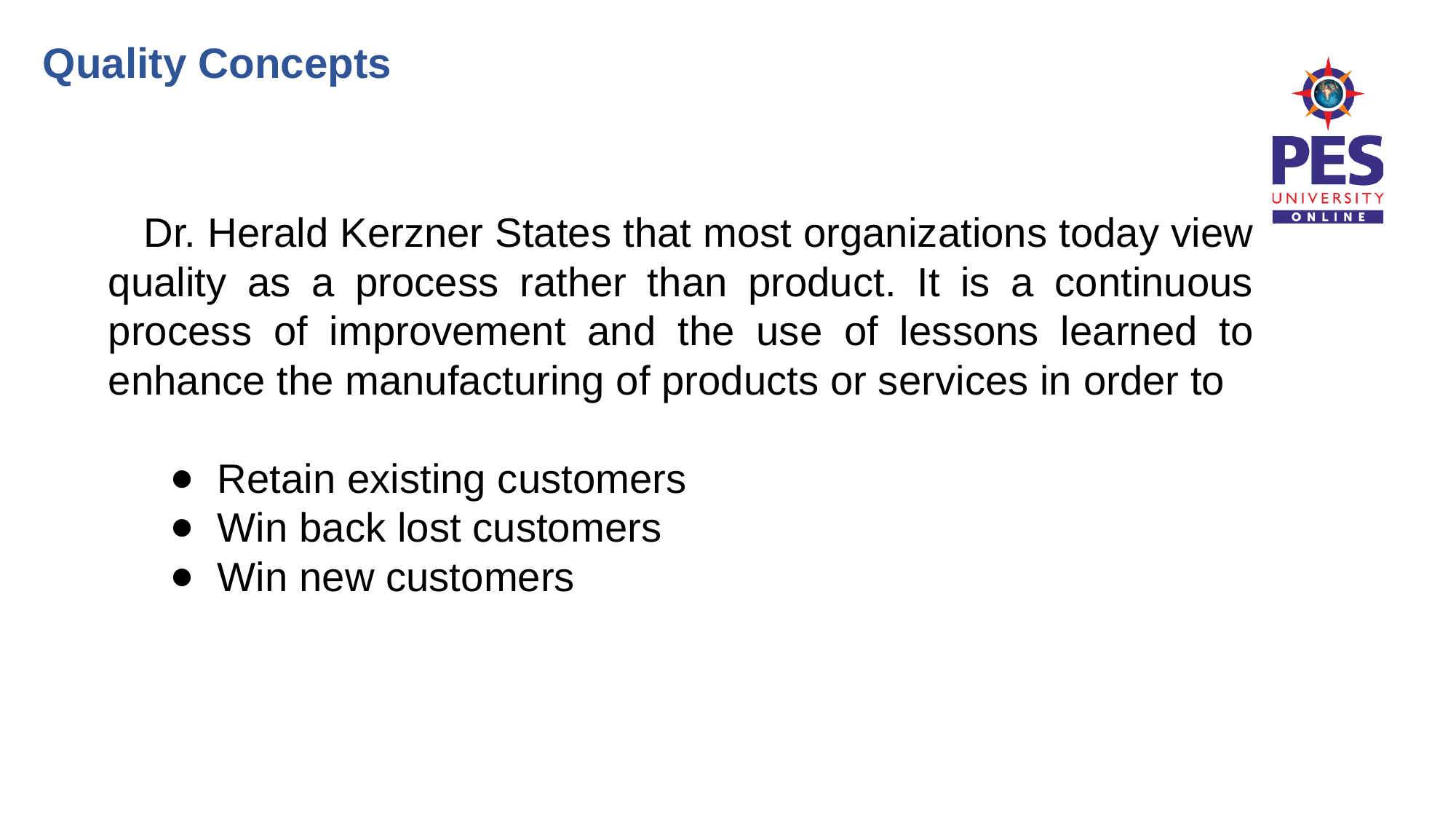

Quality Concepts

   Dr. Herald Kerzner States that most organizations today view quality as a process rather than product. It is a continuous process of improvement and the use of lessons learned to enhance the manufacturing of products or services in order to

Retain existing customers
Win back lost customers
Win new customers